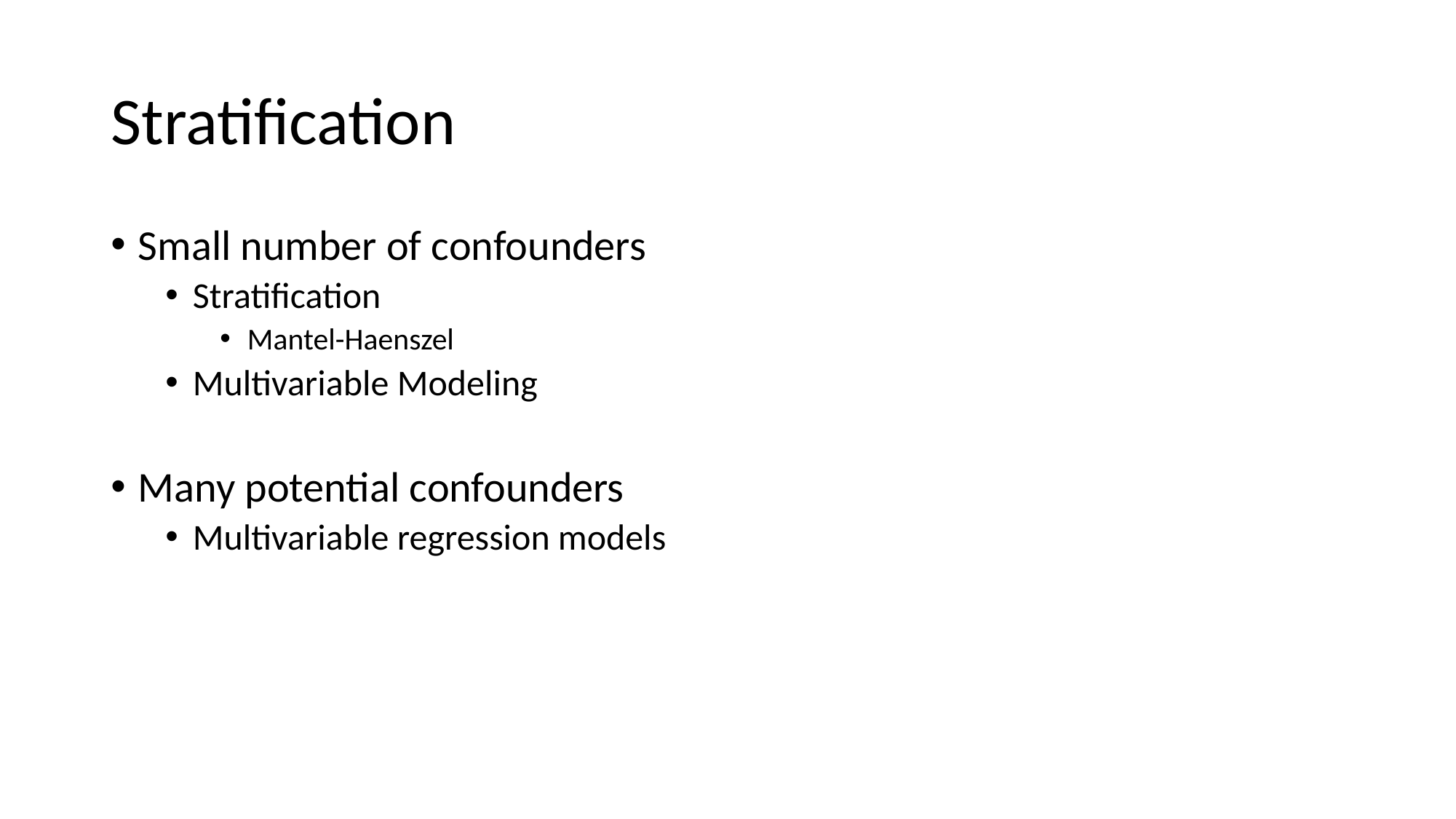

# Stratification
Small number of confounders
Stratification
Mantel-Haenszel
Multivariable Modeling

Many potential confounders
Multivariable regression models